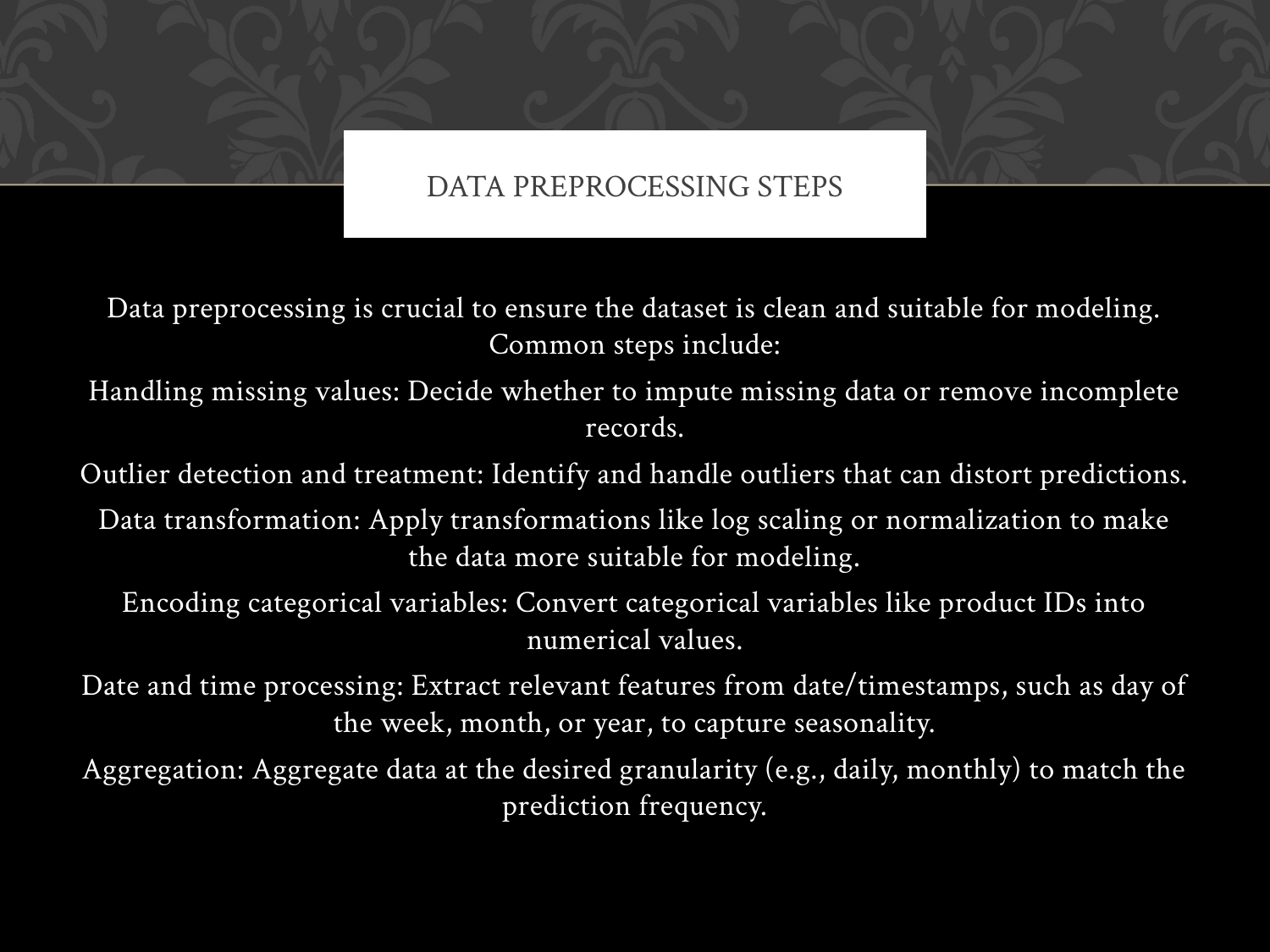

# Data Preprocessing Steps
Data preprocessing is crucial to ensure the dataset is clean and suitable for modeling. Common steps include:
Handling missing values: Decide whether to impute missing data or remove incomplete records.
Outlier detection and treatment: Identify and handle outliers that can distort predictions.
Data transformation: Apply transformations like log scaling or normalization to make the data more suitable for modeling.
Encoding categorical variables: Convert categorical variables like product IDs into numerical values.
Date and time processing: Extract relevant features from date/timestamps, such as day of the week, month, or year, to capture seasonality.
Aggregation: Aggregate data at the desired granularity (e.g., daily, monthly) to match the prediction frequency.